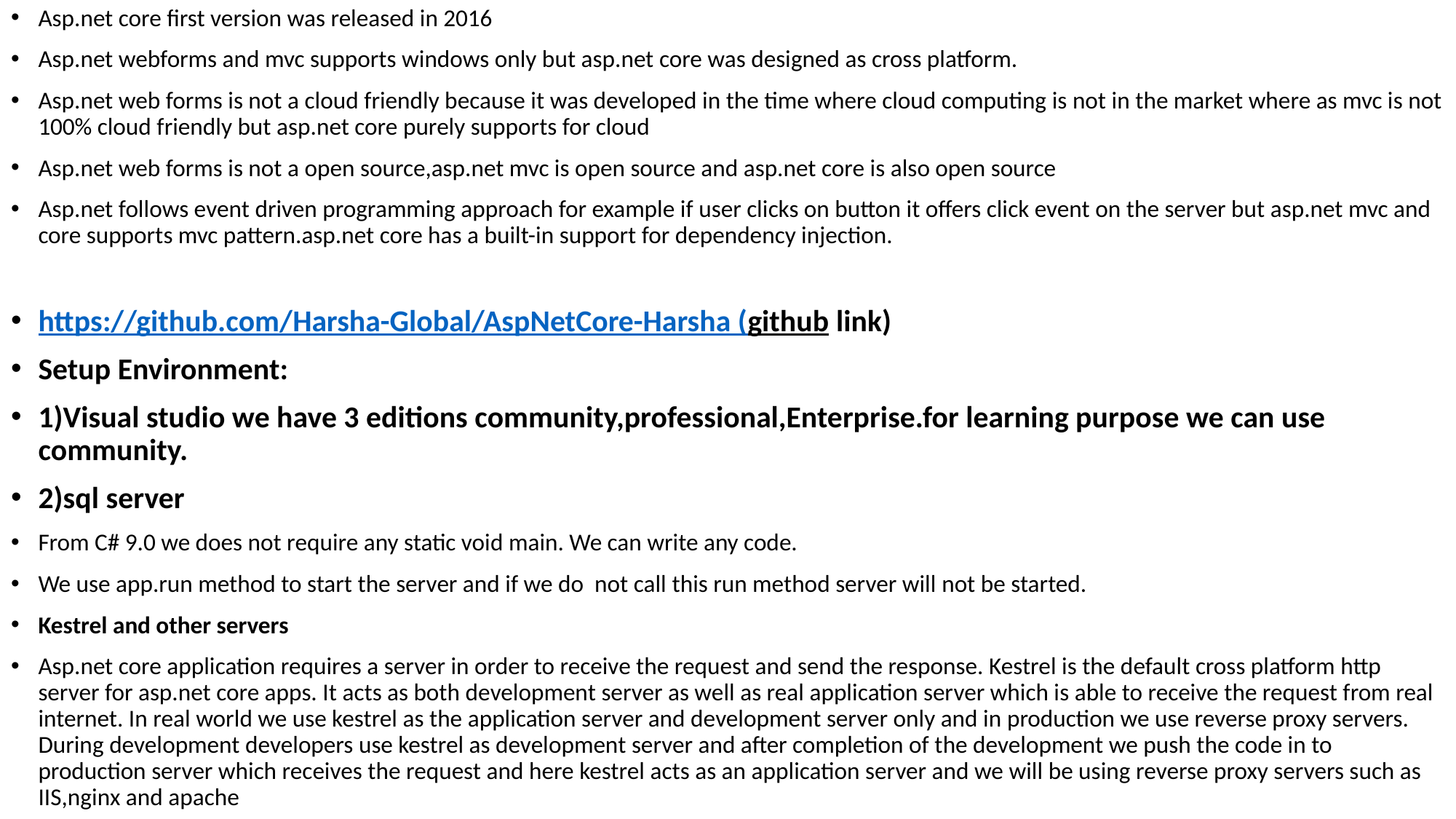

Asp.net core first version was released in 2016
Asp.net webforms and mvc supports windows only but asp.net core was designed as cross platform.
Asp.net web forms is not a cloud friendly because it was developed in the time where cloud computing is not in the market where as mvc is not 100% cloud friendly but asp.net core purely supports for cloud
Asp.net web forms is not a open source,asp.net mvc is open source and asp.net core is also open source
Asp.net follows event driven programming approach for example if user clicks on button it offers click event on the server but asp.net mvc and core supports mvc pattern.asp.net core has a built-in support for dependency injection.

https://github.com/Harsha-Global/AspNetCore-Harsha (github link)
Setup Environment:
1)Visual studio we have 3 editions community,professional,Enterprise.for learning purpose we can use community.
2)sql server
From C# 9.0 we does not require any static void main. We can write any code.
We use app.run method to start the server and if we do  not call this run method server will not be started.
Kestrel and other servers
Asp.net core application requires a server in order to receive the request and send the response. Kestrel is the default cross platform http server for asp.net core apps. It acts as both development server as well as real application server which is able to receive the request from real internet. In real world we use kestrel as the application server and development server only and in production we use reverse proxy servers. During development developers use kestrel as development server and after completion of the development we push the code in to production server which receives the request and here kestrel acts as an application server and we will be using reverse proxy servers such as IIS,nginx and apache